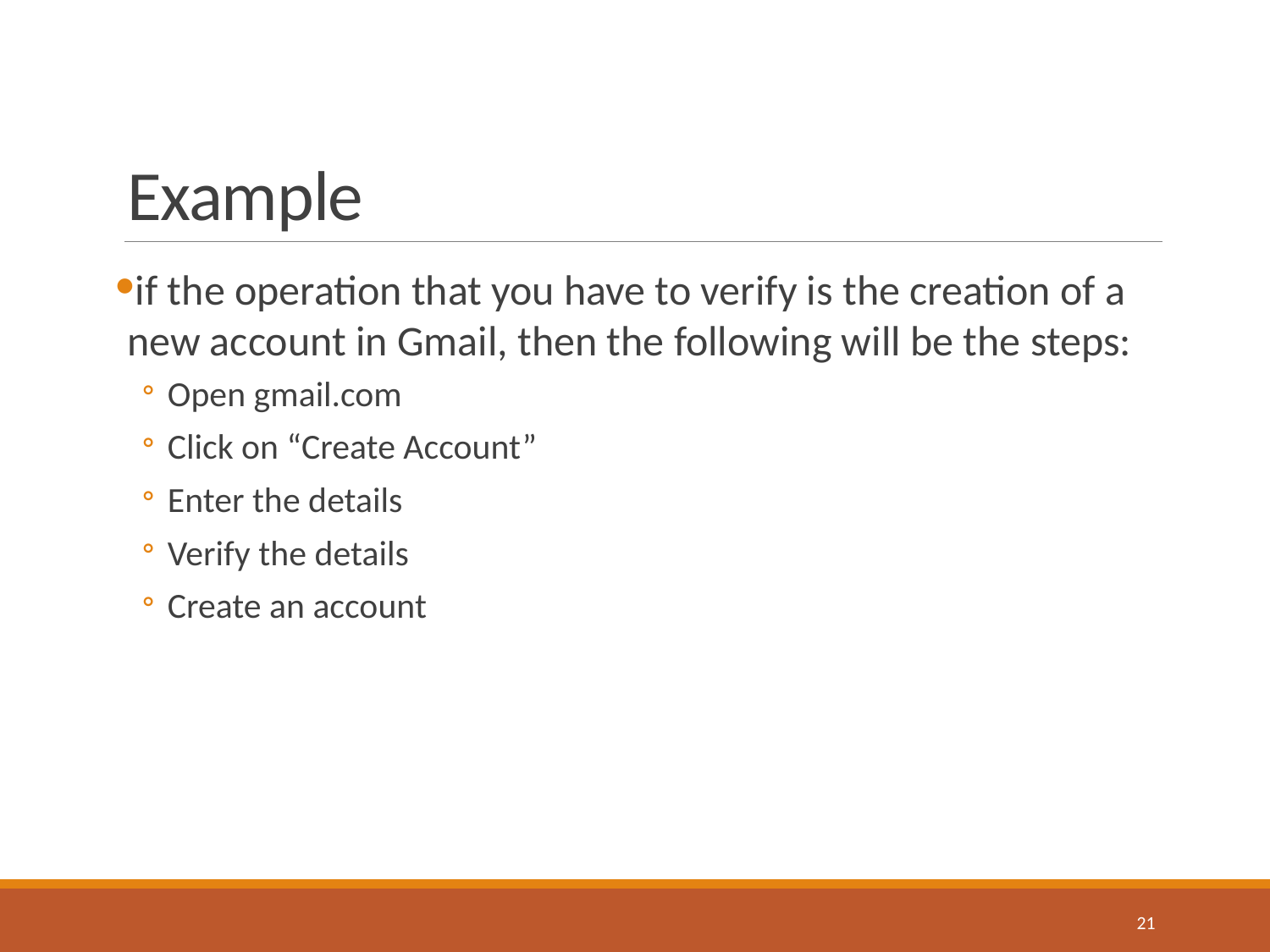

# Example
if the operation that you have to verify is the creation of a new account in Gmail, then the following will be the steps:
Open gmail.com
Click on “Create Account”
Enter the details
Verify the details
Create an account

21